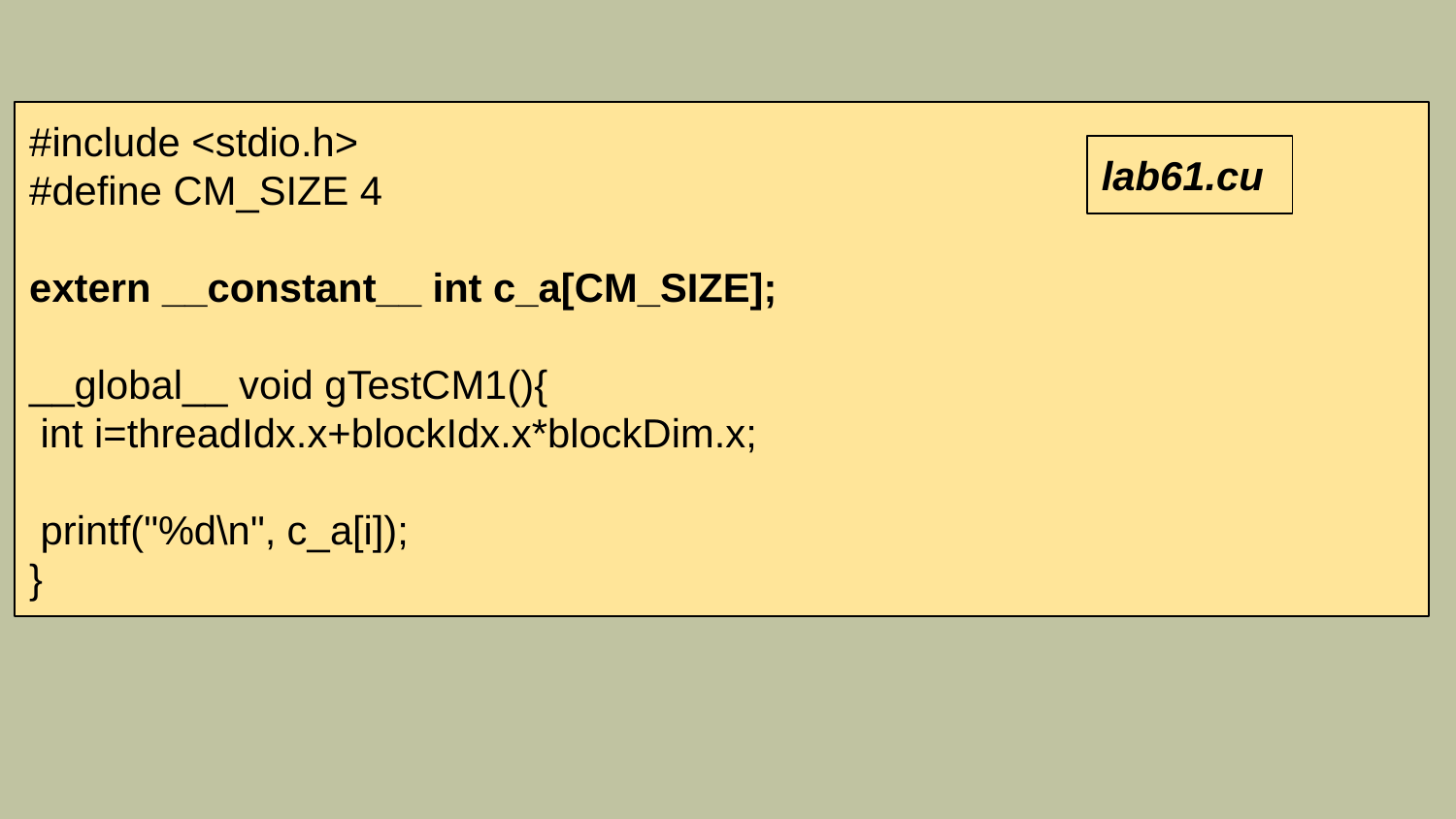

#include <stdio.h>
#define CM_SIZE 4

extern __constant__ int c_a[CM_SIZE];

__global__ void gTestCM1(){
 int i=threadIdx.x+blockIdx.x*blockDim.x;

 printf("%d\n", c_a[i]);
}
lab61.cu